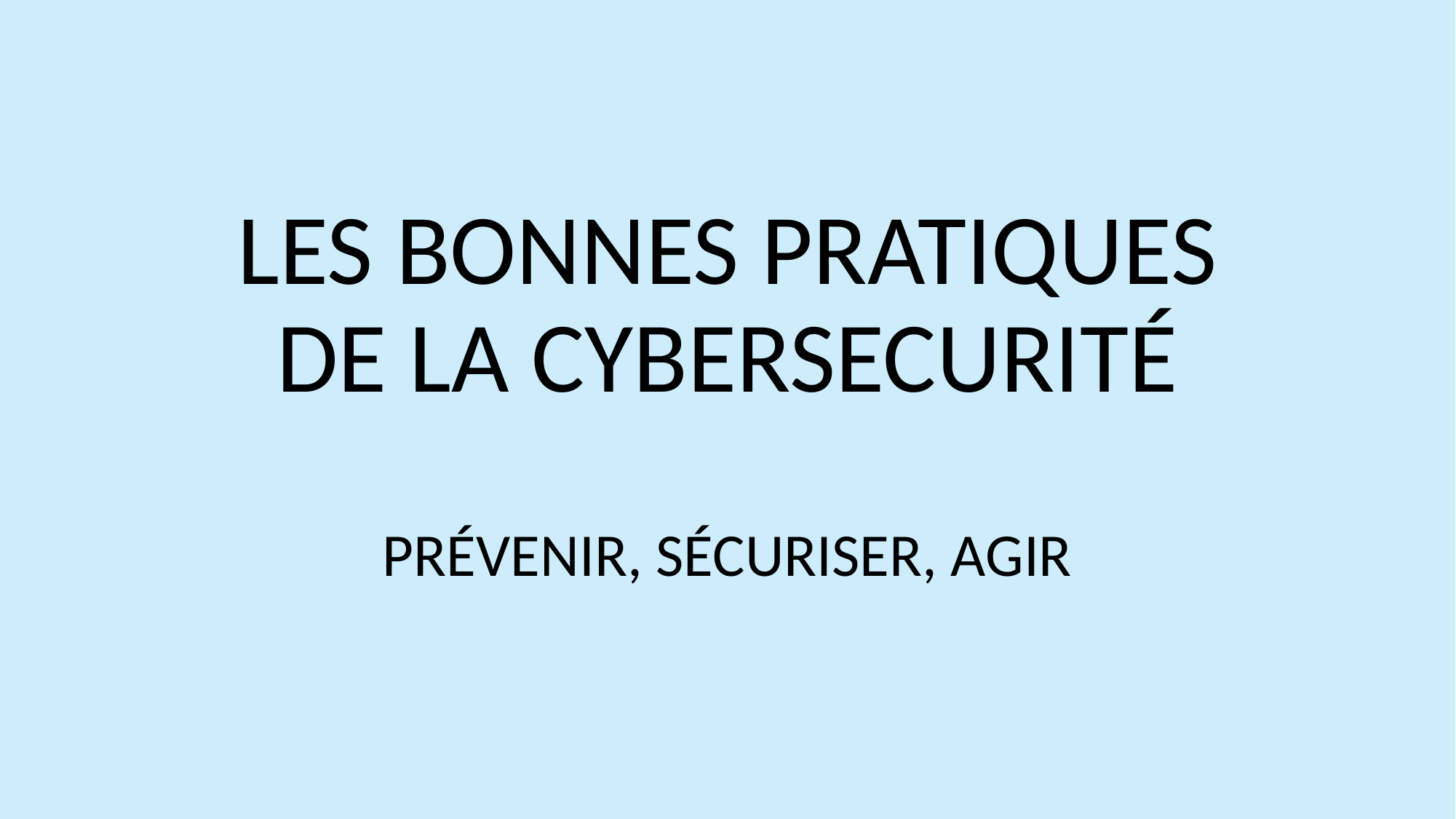

# LES BONNES PRATIQUES DE LA CYBERSECURITÉ
PRÉVENIR, SÉCURISER, AGIR